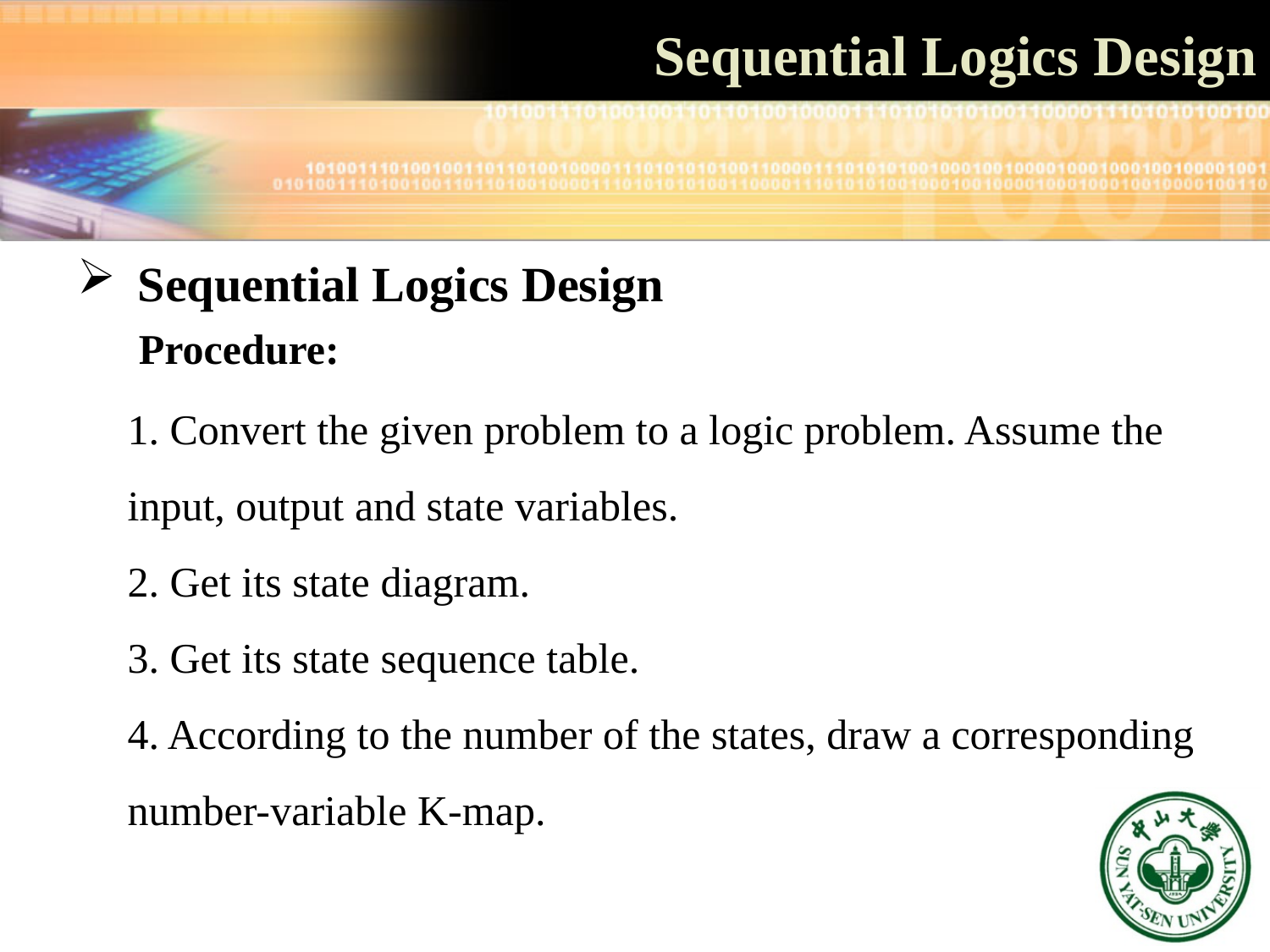

# Sequential Logics Design
 Sequential Logics Design

Procedure:
1. Convert the given problem to a logic problem. Assume the input, output and state variables.
2. Get its state diagram.
3. Get its state sequence table.
4. According to the number of the states, draw a corresponding number-variable K-map.